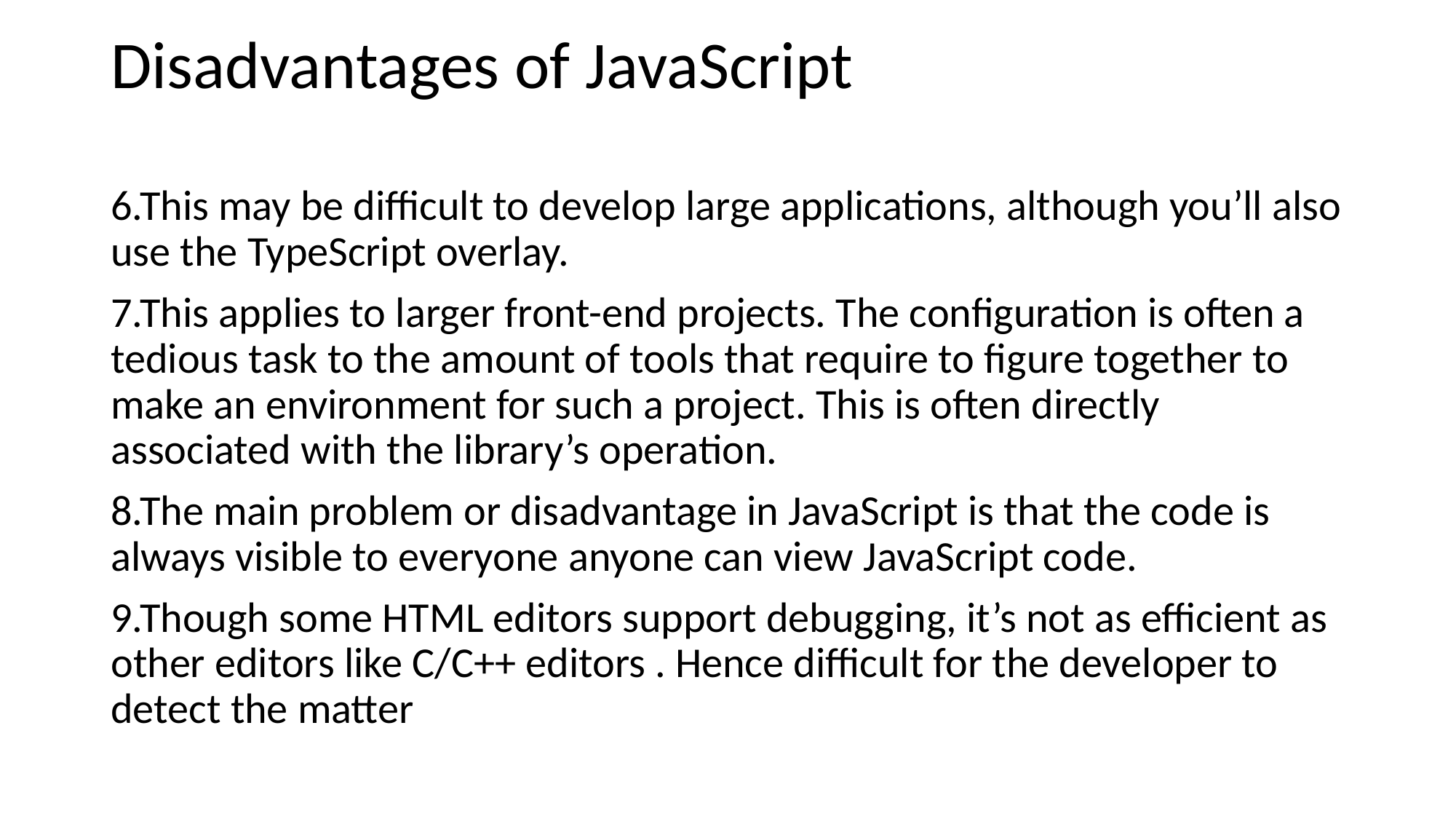

# Disadvantages of JavaScript
6.This may be difficult to develop large applications, although you’ll also use the TypeScript overlay.
7.This applies to larger front-end projects. The configuration is often a tedious task to the amount of tools that require to figure together to make an environment for such a project. This is often directly associated with the library’s operation.
8.The main problem or disadvantage in JavaScript is that the code is always visible to everyone anyone can view JavaScript code.
9.Though some HTML editors support debugging, it’s not as efficient as other editors like C/C++ editors . Hence difficult for the developer to detect the matter